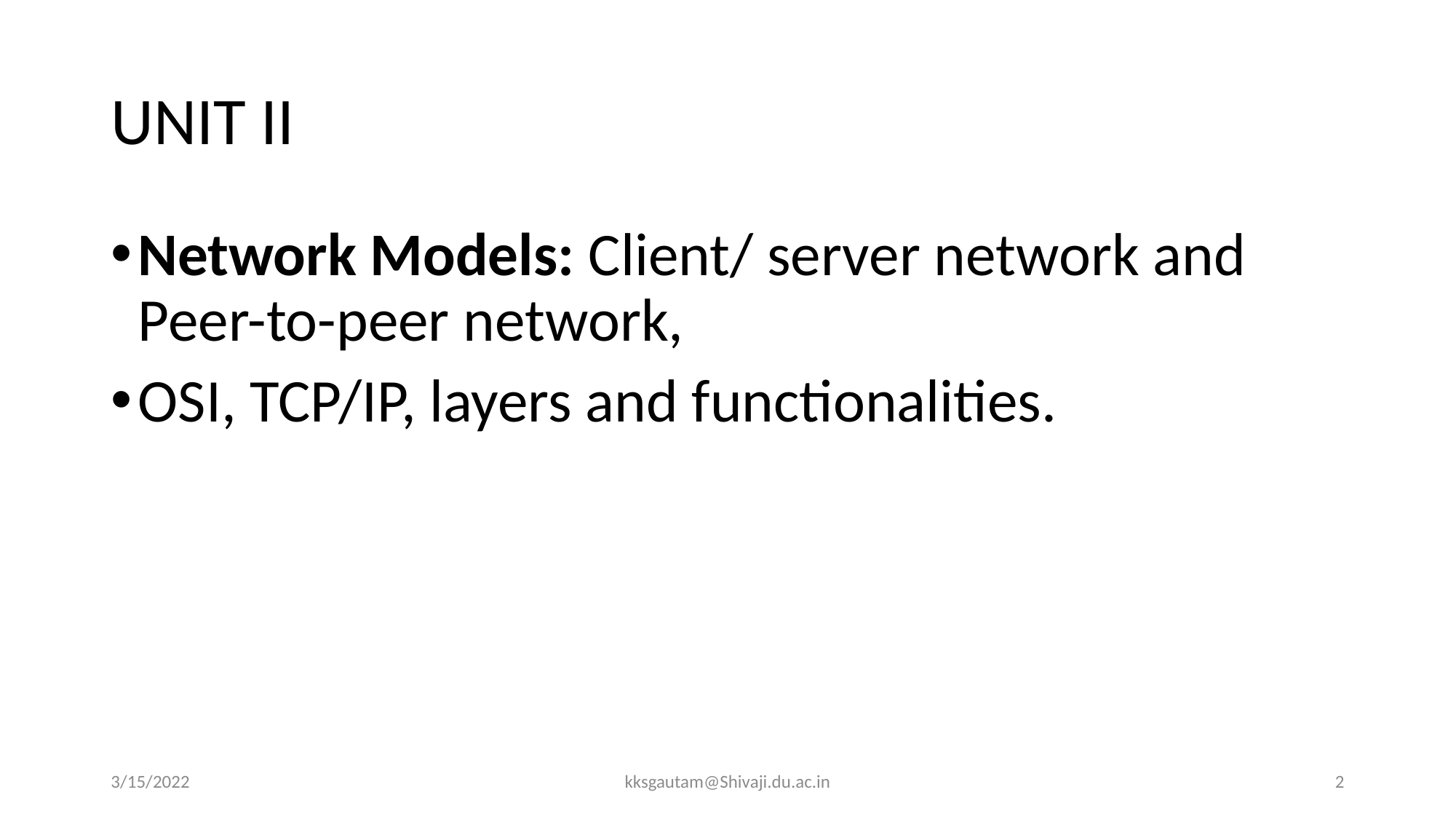

# UNIT II
Network Models: Client/ server network and Peer-to-peer network,
OSI, TCP/IP, layers and functionalities.
3/15/2022
kksgautam@Shivaji.du.ac.in
2